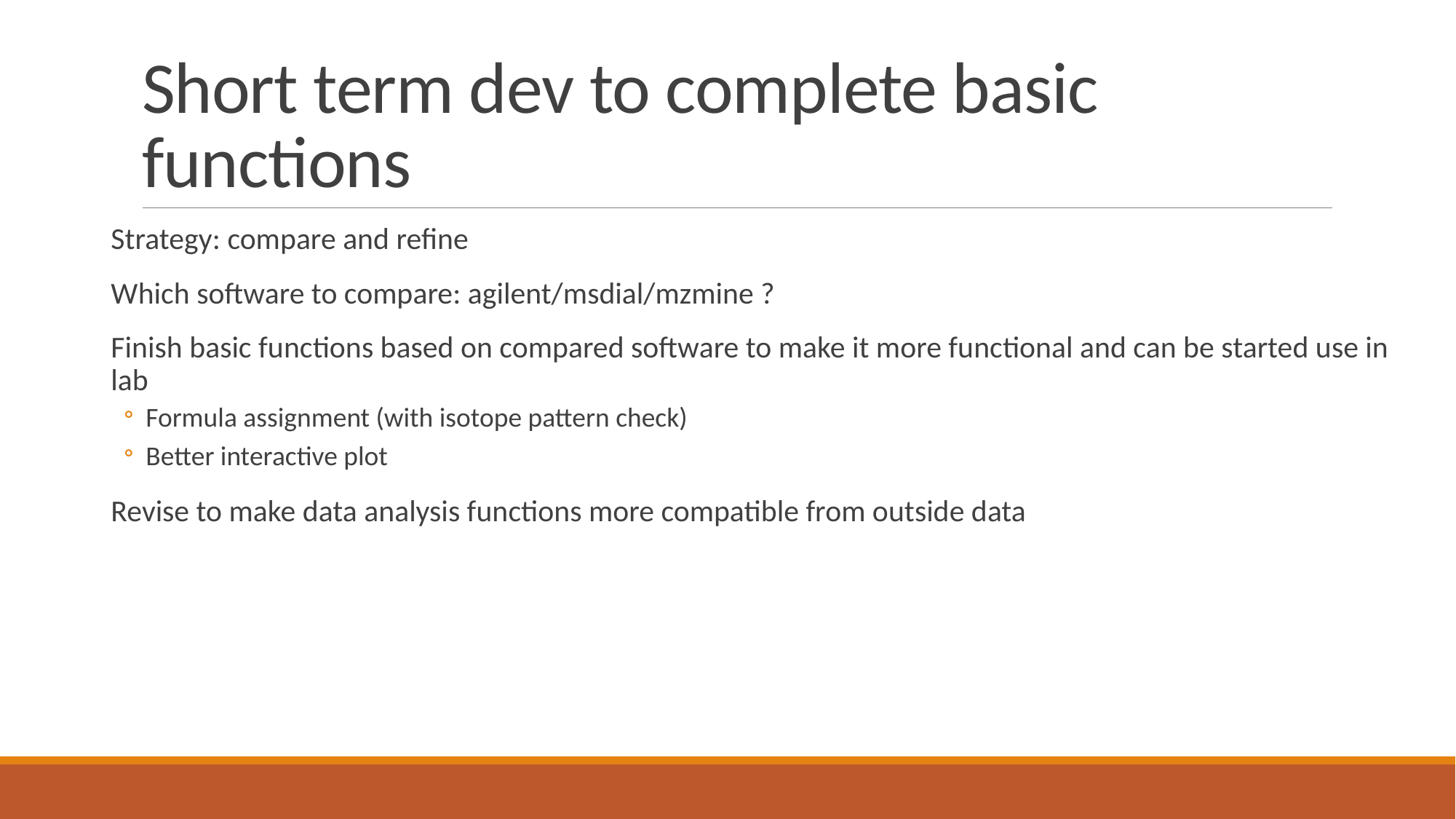

# Short term dev to complete basic functions
Strategy: compare and refine
Which software to compare: agilent/msdial/mzmine ?
Finish basic functions based on compared software to make it more functional and can be started use in lab
Formula assignment (with isotope pattern check)
Better interactive plot
Revise to make data analysis functions more compatible from outside data